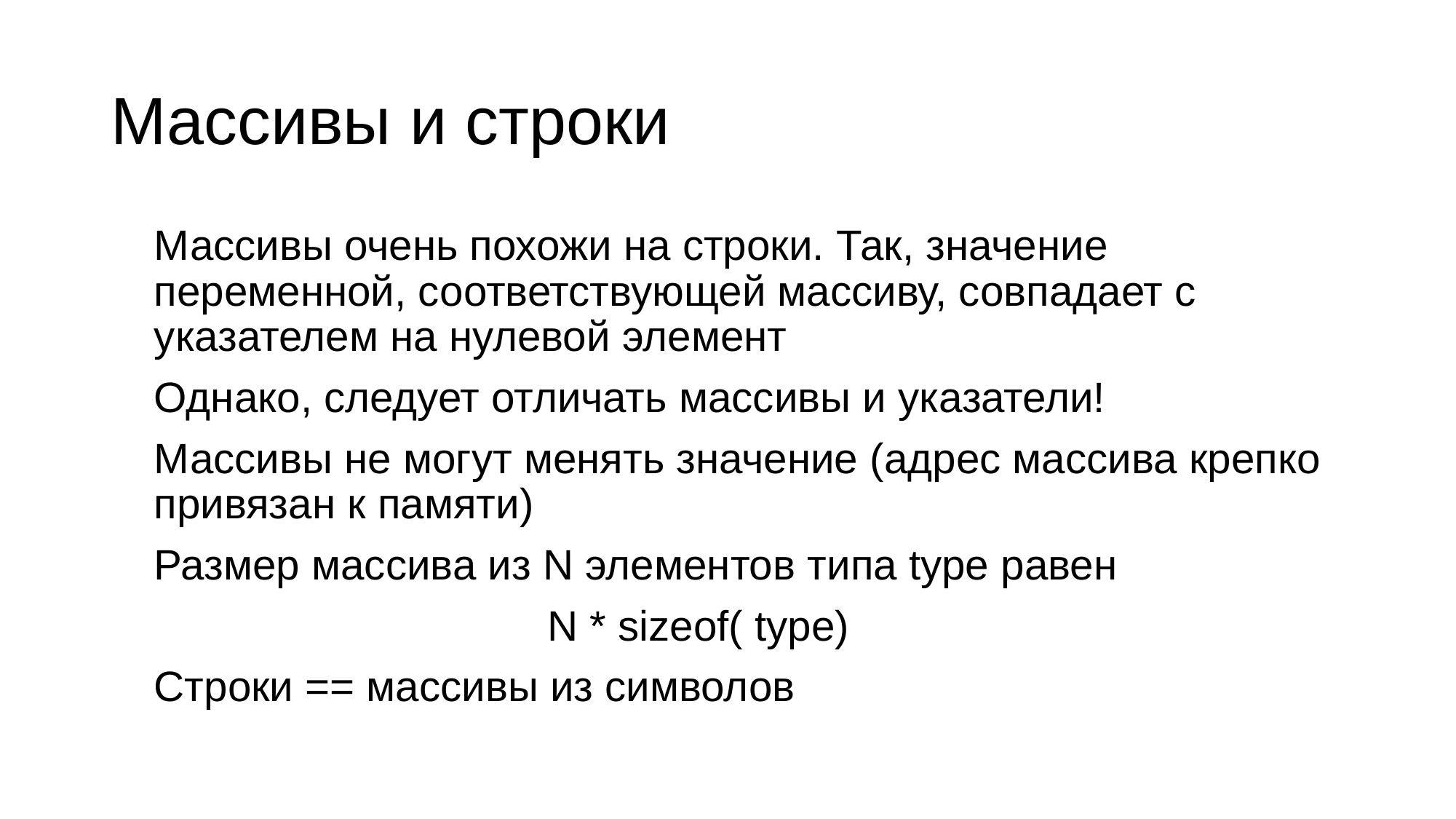

Массивы и строки
Массивы очень похожи на строки. Так, значение переменной, соответствующей массиву, совпадает с указателем на нулевой элемент
Однако, следует отличать массивы и указатели!
Массивы не могут менять значение (адрес массива крепко привязан к памяти)
Размер массива из N элементов типа type равен
				N * sizeof( type)
Строки == массивы из символов